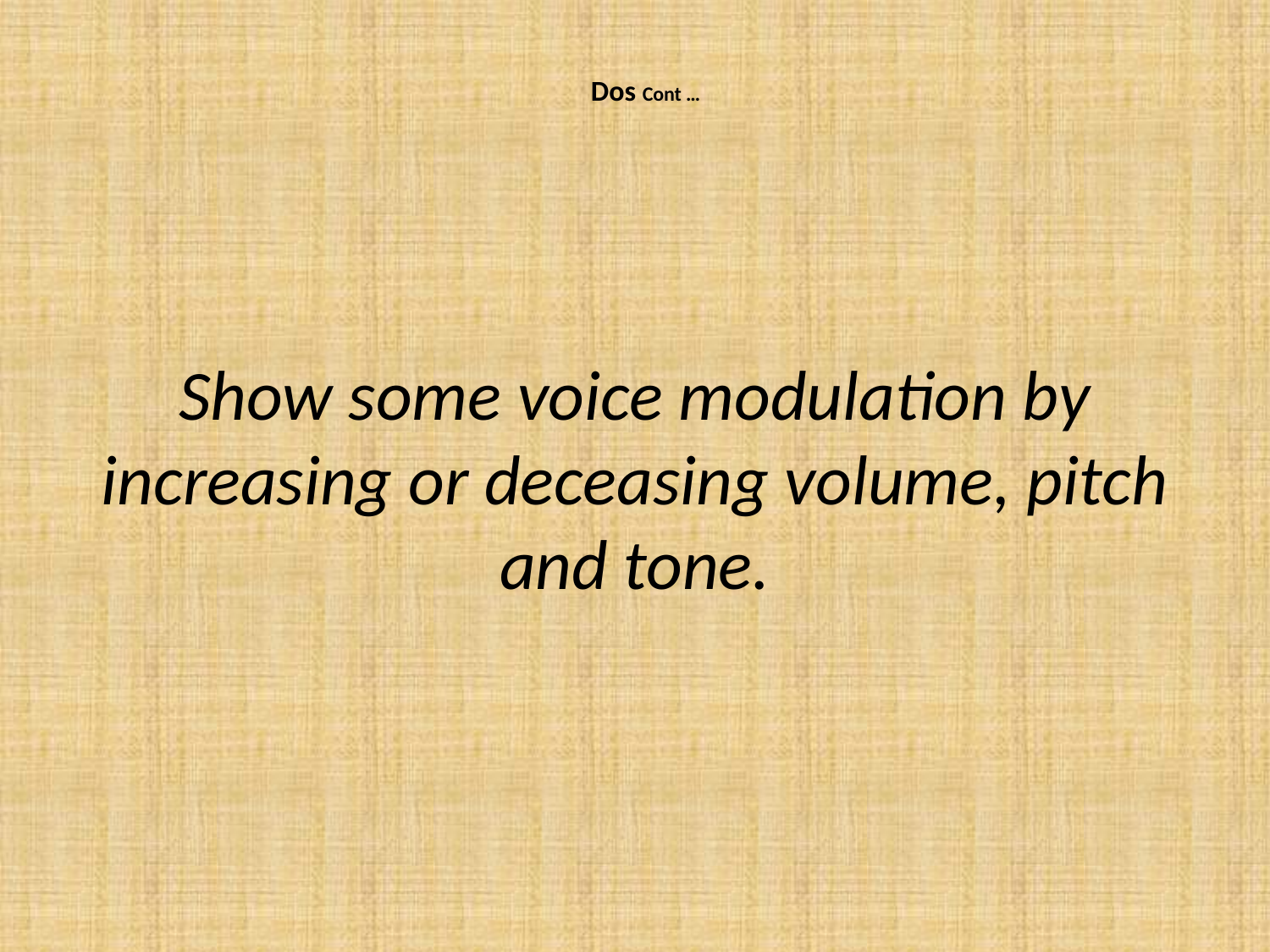

# Dos Cont …

Show some voice modulation by increasing or deceasing volume, pitch and tone.